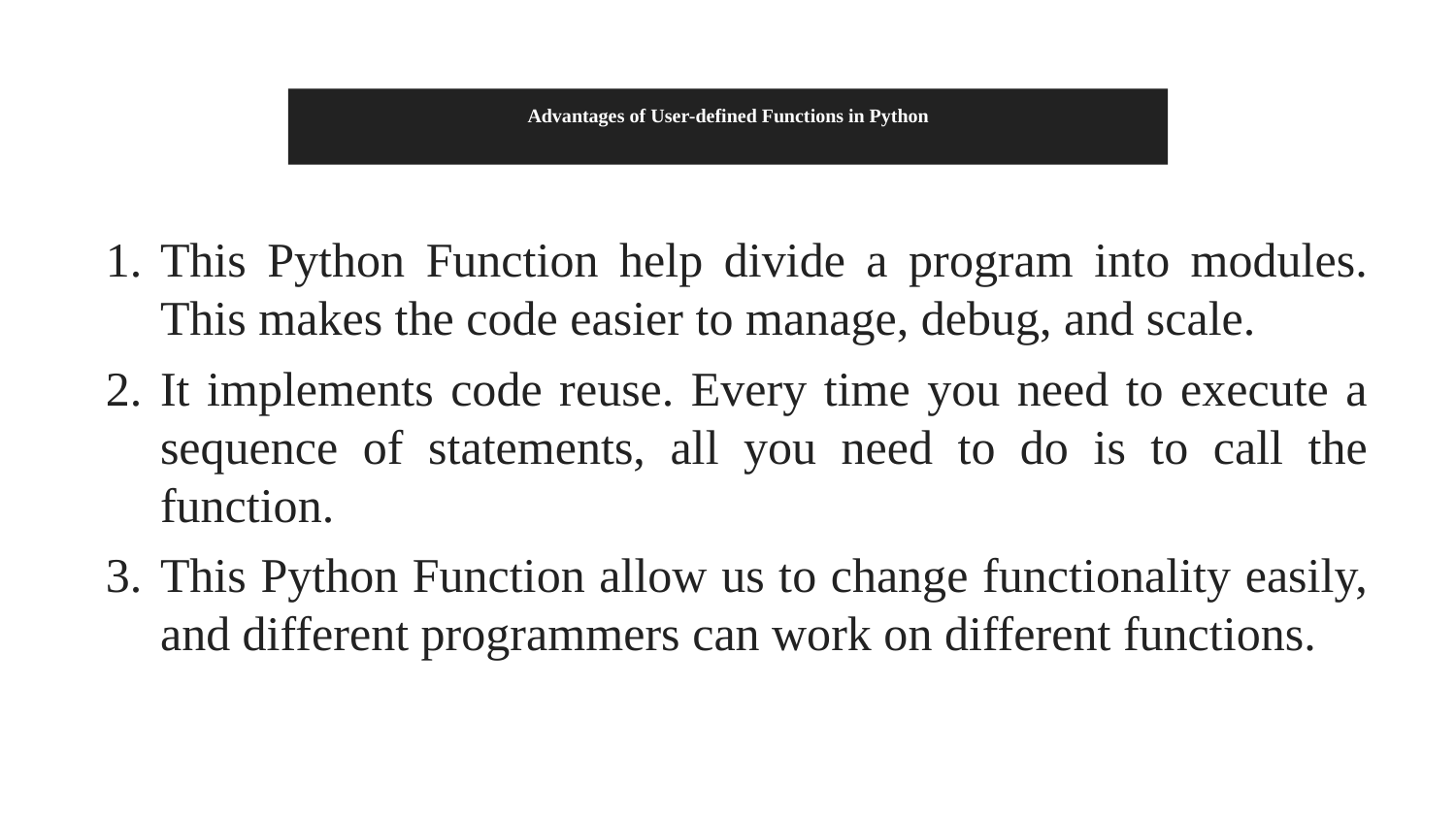

# Advantages of User-defined Functions in Python
This Python Function help divide a program into modules. This makes the code easier to manage, debug, and scale.
It implements code reuse. Every time you need to execute a sequence of statements, all you need to do is to call the function.
This Python Function allow us to change functionality easily, and different programmers can work on different functions.